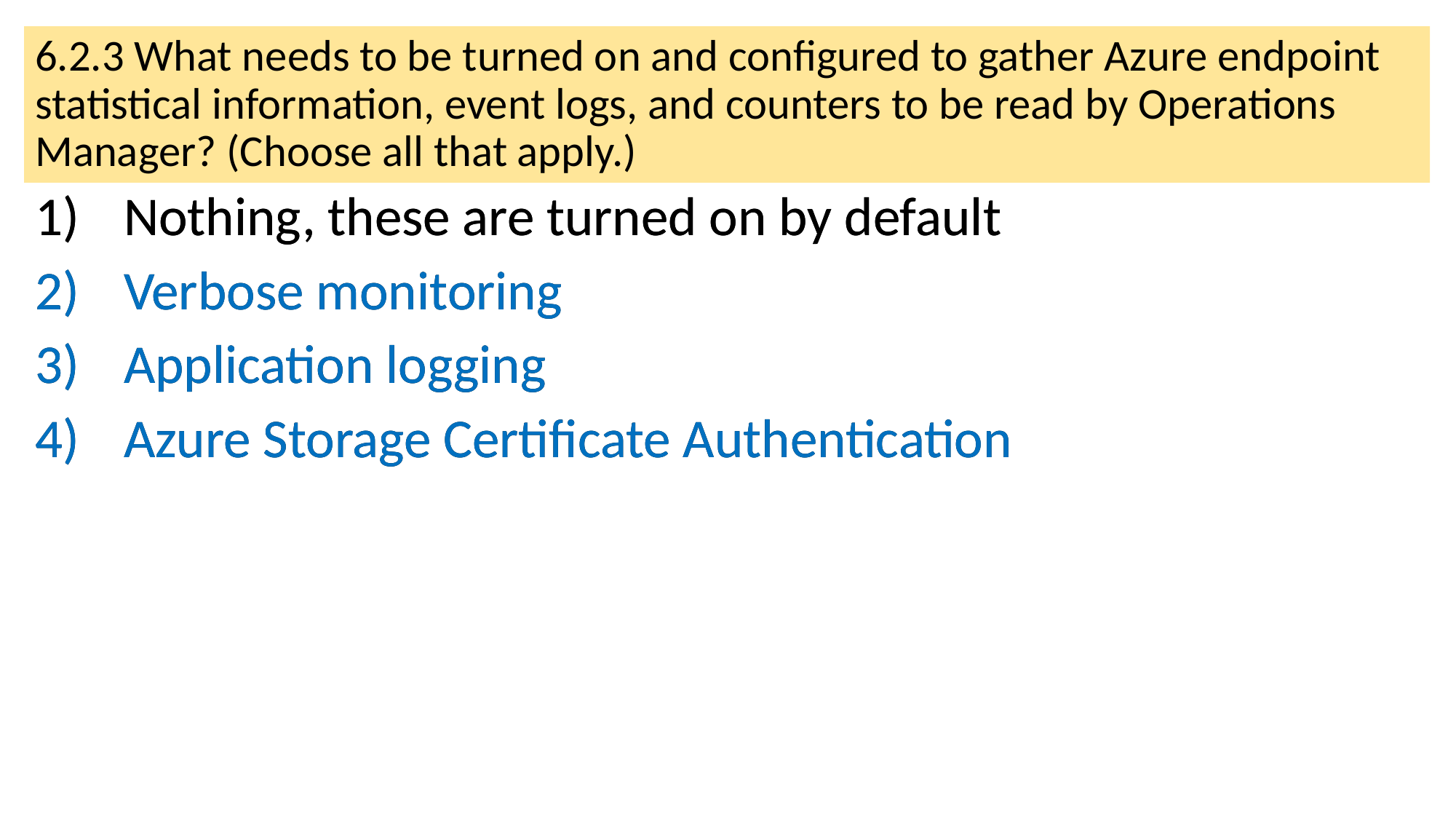

# 6.2.3 What needs to be turned on and configured to gather Azure endpoint statistical information, event logs, and counters to be read by Operations Manager? (Choose all that apply.)
Nothing, these are turned on by default
Verbose monitoring
Application logging
Azure Storage Certificate Authentication

Nothing, these are turned on by default
Verbose monitoring
Application logging
Azure Storage Certificate Authentication